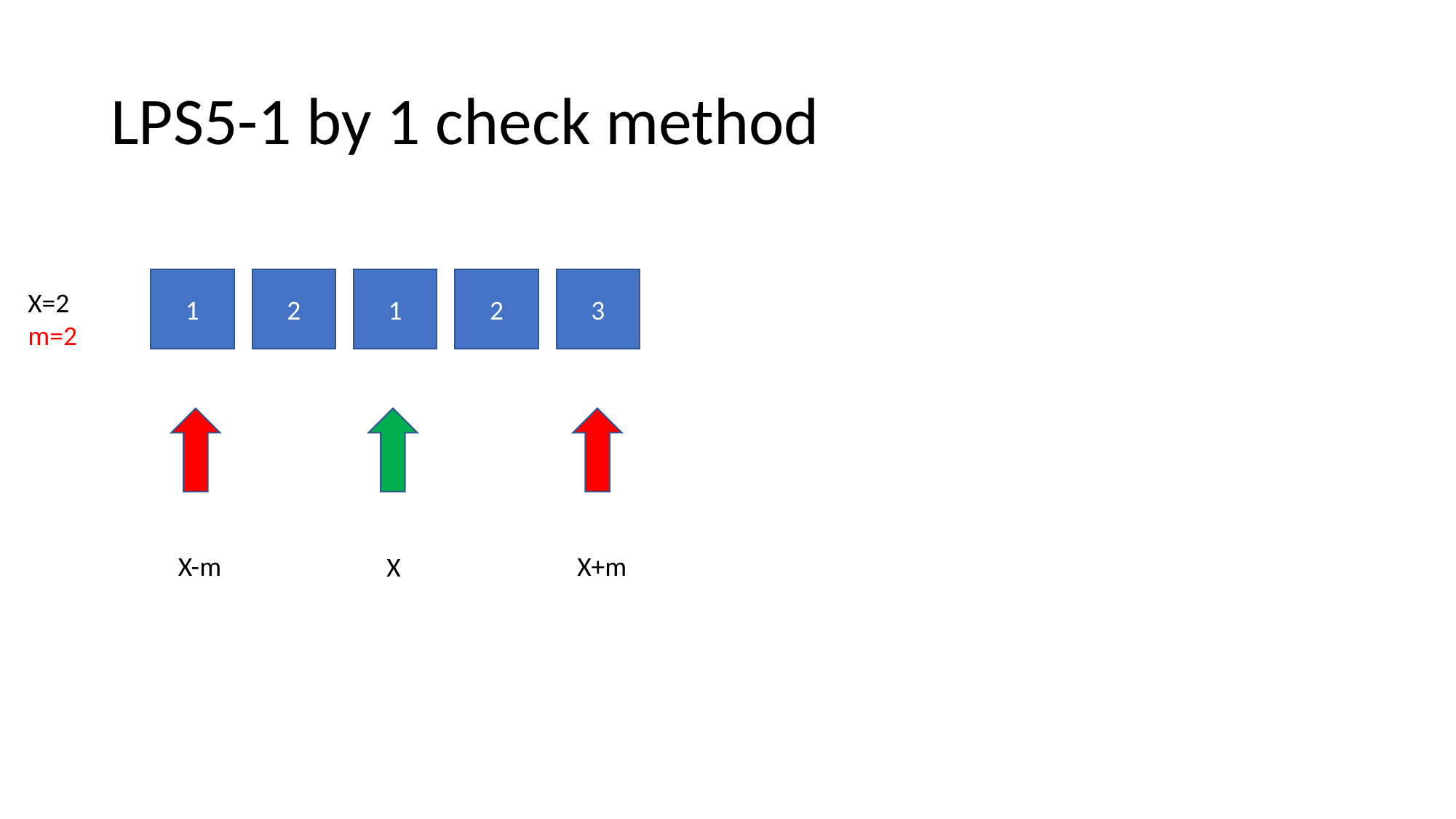

# LPS5-1 by 1 check method
1
2
1
2
3
X=2
m=2

X-m
X+m
X